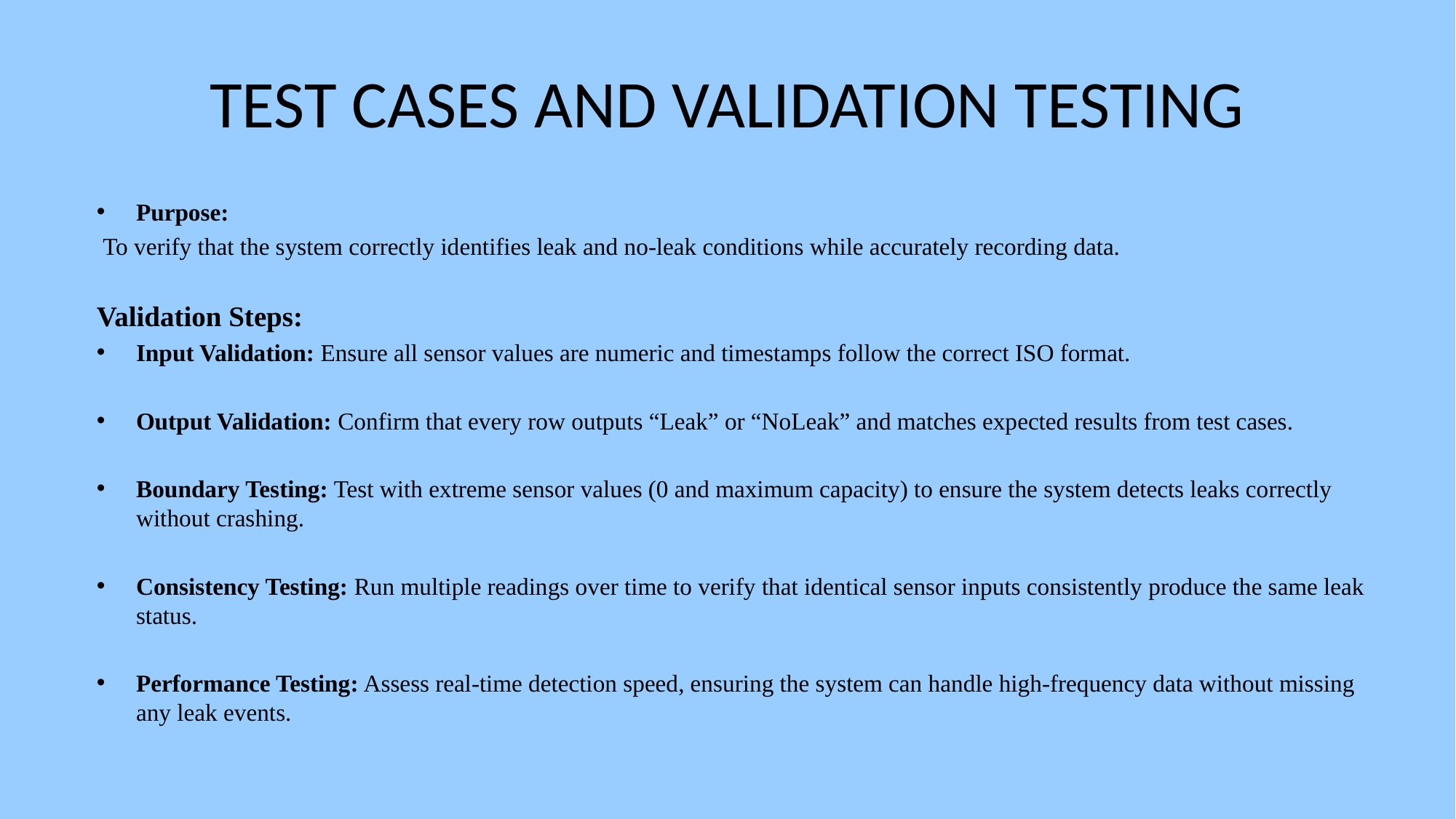

# TEST CASES AND VALIDATION TESTING
Purpose:
 To verify that the system correctly identifies leak and no-leak conditions while accurately recording data.

Validation Steps:
Input Validation: Ensure all sensor values are numeric and timestamps follow the correct ISO format.

Output Validation: Confirm that every row outputs “Leak” or “NoLeak” and matches expected results from test cases.

Boundary Testing: Test with extreme sensor values (0 and maximum capacity) to ensure the system detects leaks correctly without crashing.

Consistency Testing: Run multiple readings over time to verify that identical sensor inputs consistently produce the same leak status.

Performance Testing: Assess real-time detection speed, ensuring the system can handle high-frequency data without missing any leak events.